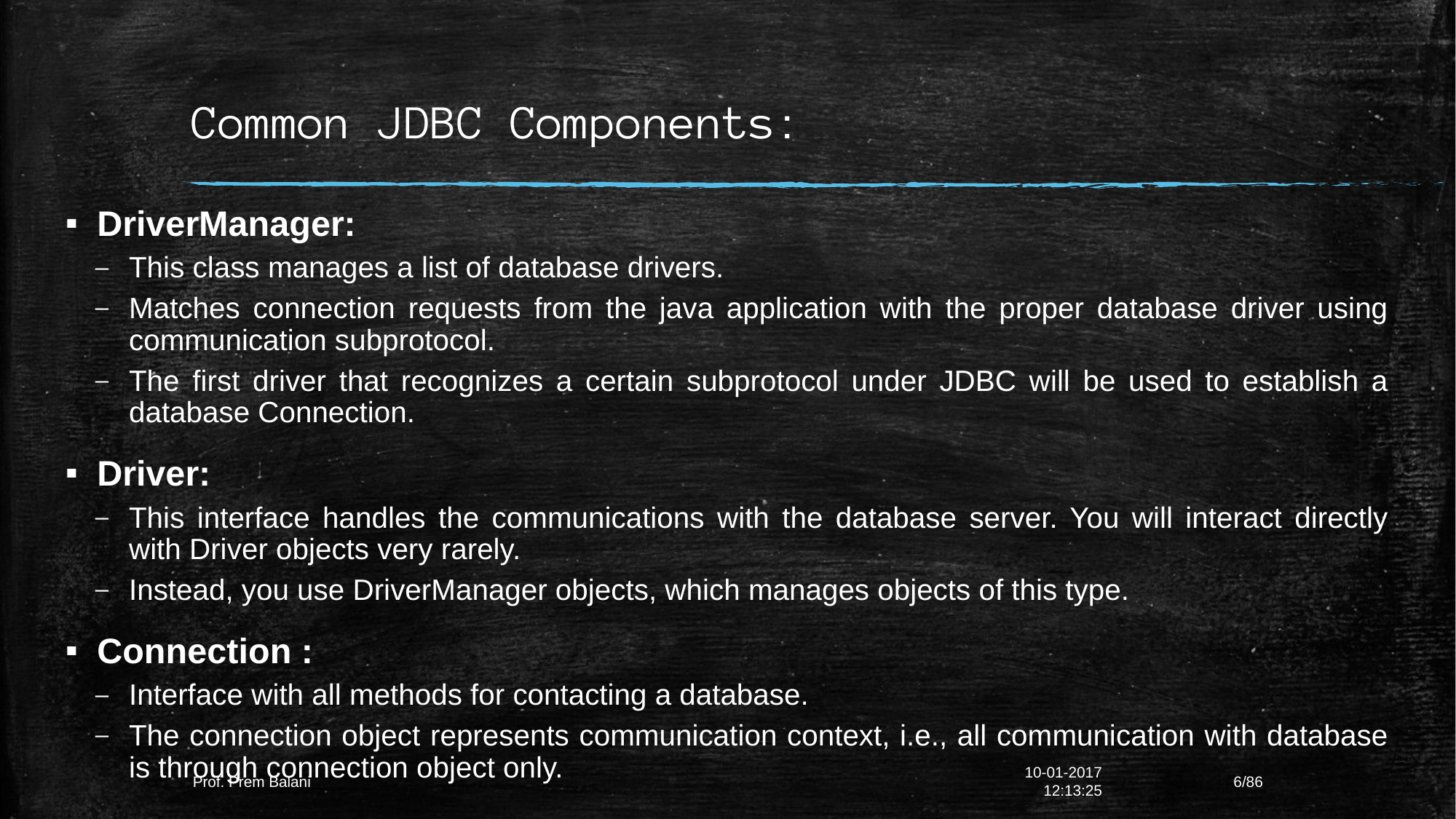

# Common JDBC Components:
DriverManager:
This class manages a list of database drivers.
Matches connection requests from the java application with the proper database driver using communication subprotocol.
The first driver that recognizes a certain subprotocol under JDBC will be used to establish a database Connection.
Driver:
This interface handles the communications with the database server. You will interact directly with Driver objects very rarely.
Instead, you use DriverManager objects, which manages objects of this type.
Connection :
Interface with all methods for contacting a database.
The connection object represents communication context, i.e., all communication with database is through connection object only.
Prof. Prem Balani
10-01-2017 12:13:25
6/86